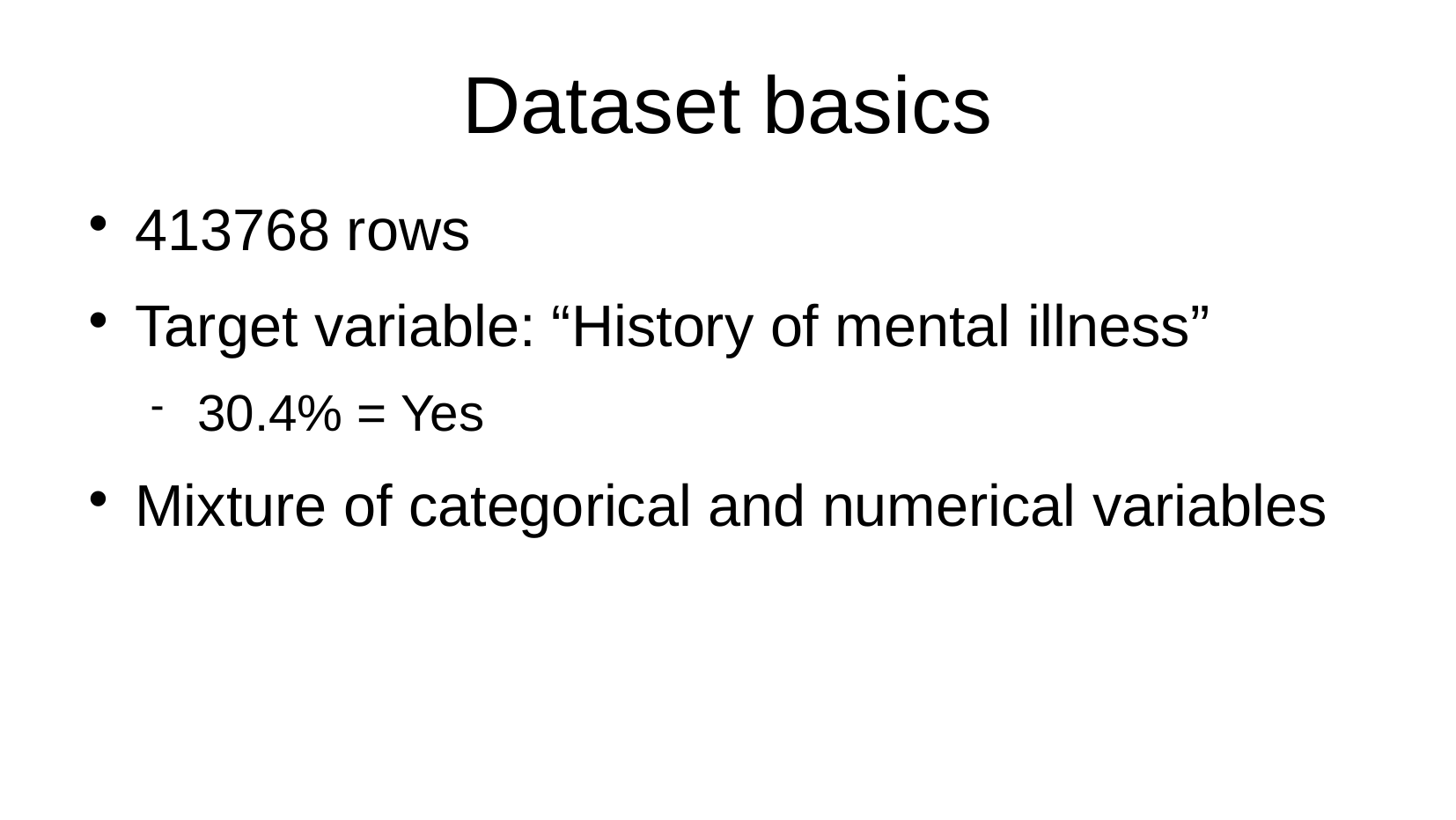

# Dataset basics
413768 rows
Target variable: “History of mental illness”
30.4% = Yes
Mixture of categorical and numerical variables